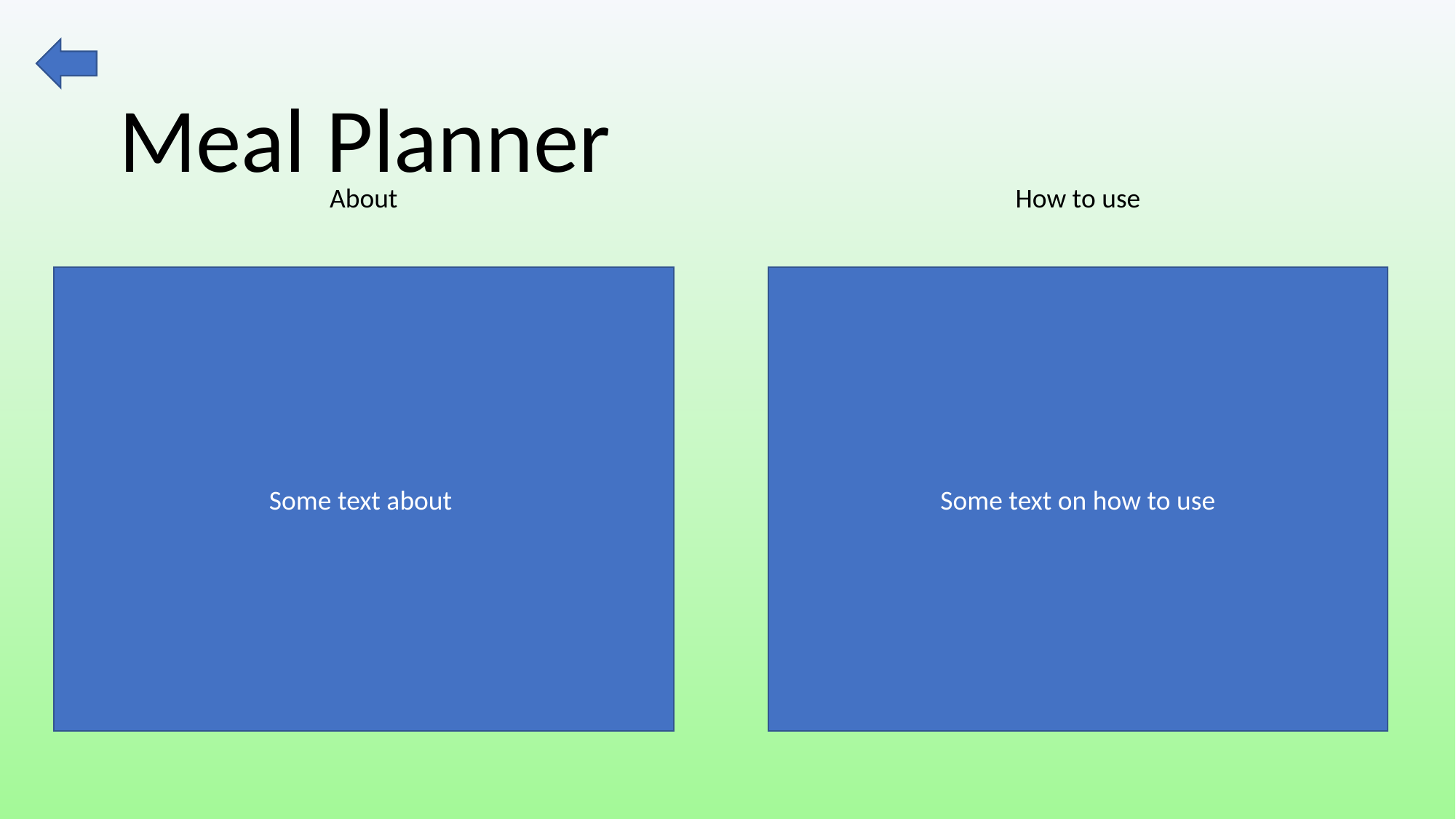

Meal Planner
About
How to use
Some text about
Some text on how to use